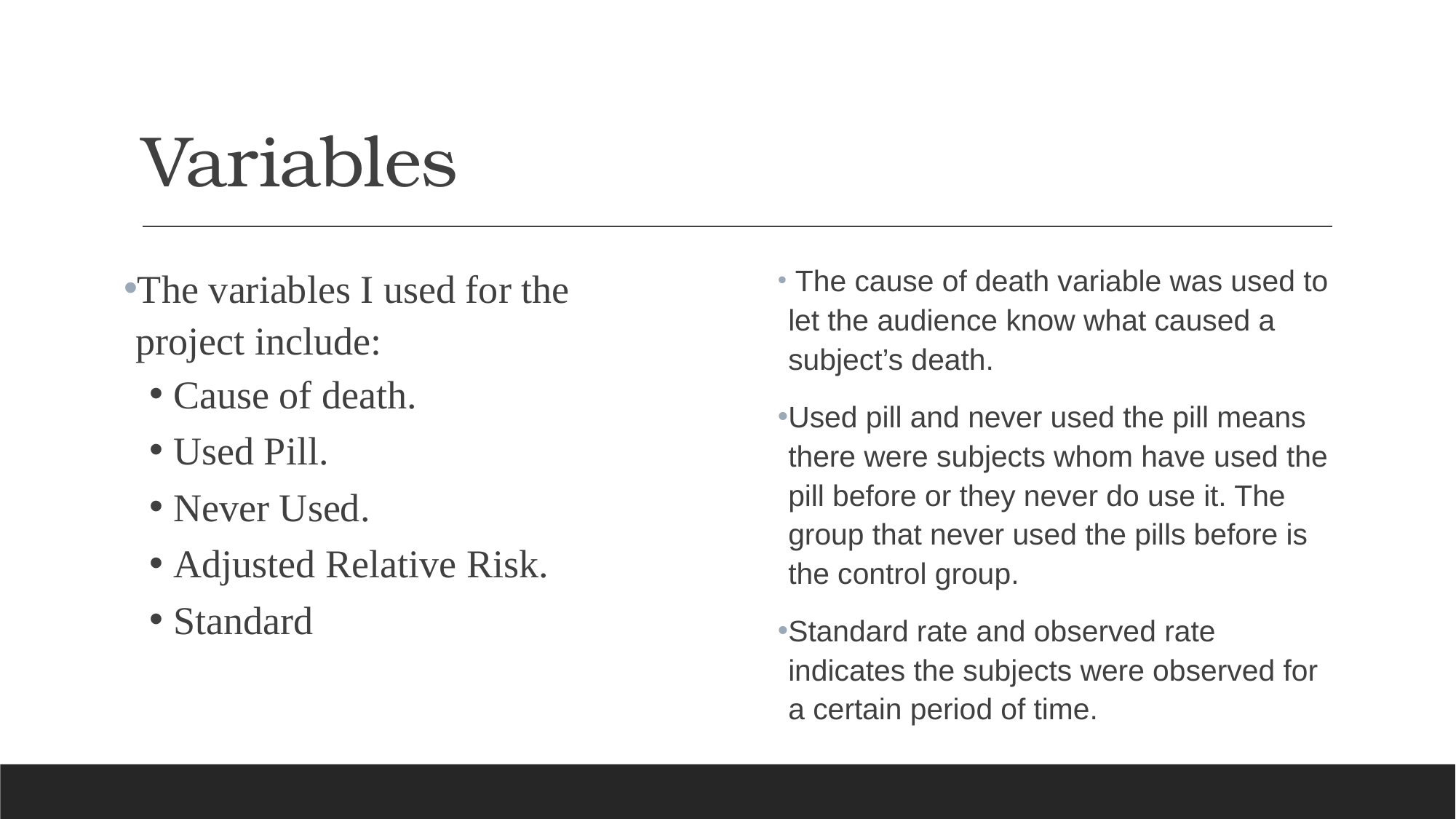

# Variables
 The cause of death variable was used to let the audience know what caused a subject’s death.
Used pill and never used the pill means there were subjects whom have used the pill before or they never do use it. The group that never used the pills before is the control group.
Standard rate and observed rate indicates the subjects were observed for a certain period of time.
The variables I used for the project include:
Cause of death.
Used Pill.
Never Used.
Adjusted Relative Risk.
Standard